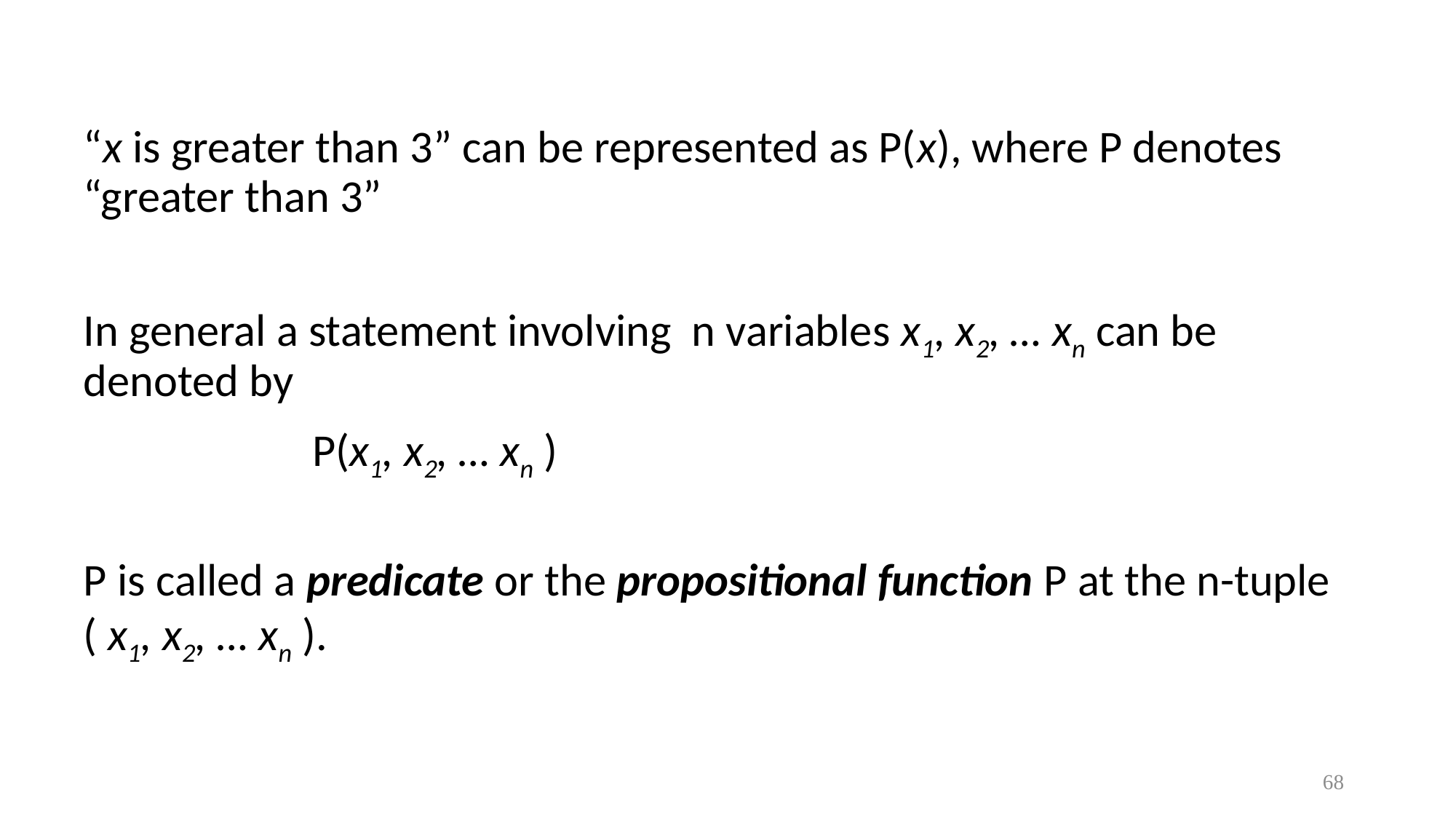

#
“x is greater than 3” can be represented as P(x), where P denotes “greater than 3”

In general a statement involving  n variables x1, x2, … xn can be denoted by
		 P(x1, x2, … xn )

P is called a predicate or the propositional function P at the n-tuple
( x1, x2, … xn ).
68